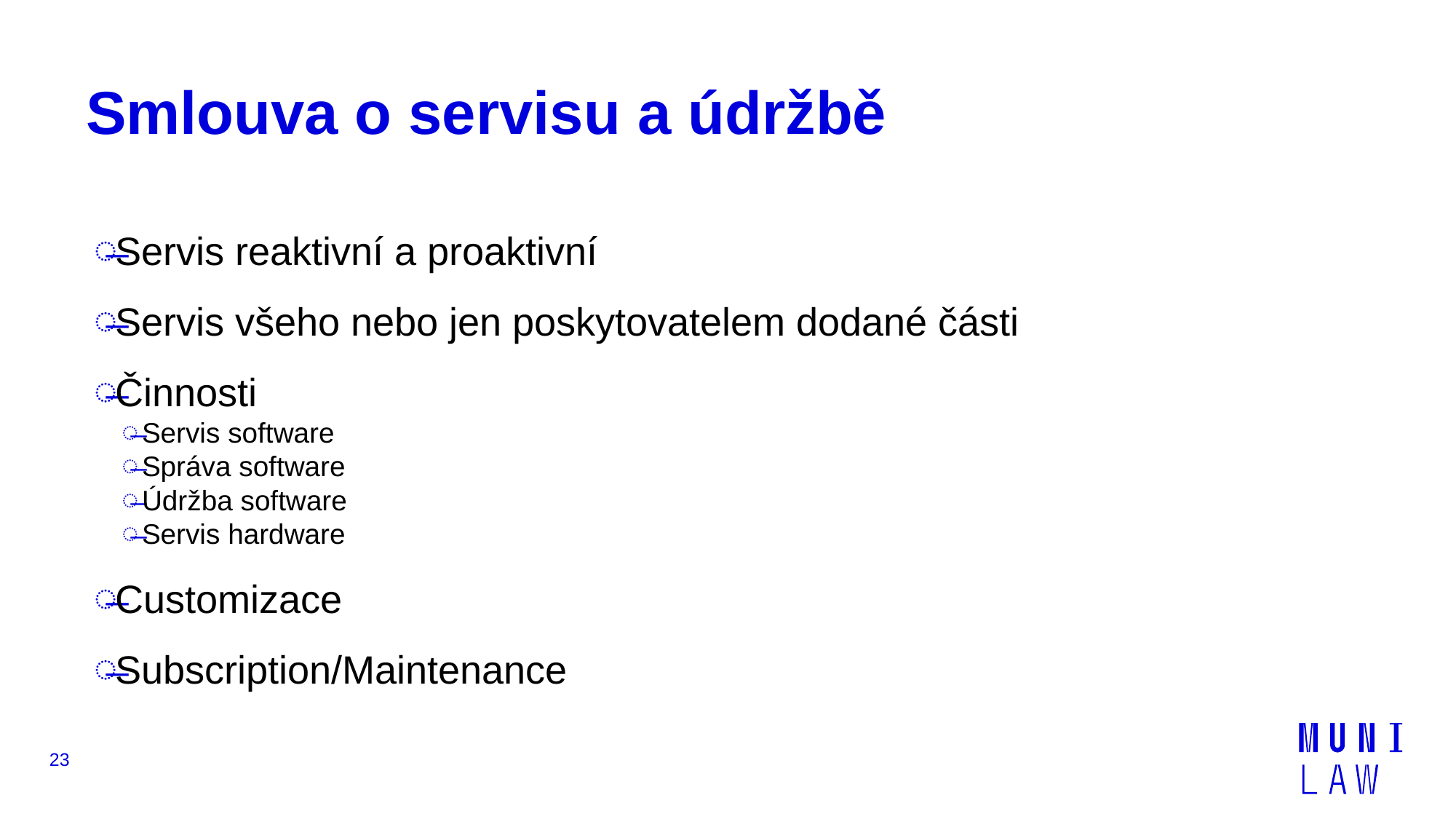

# Smlouva o servisu a údržbě
Servis reaktivní a proaktivní
Servis všeho nebo jen poskytovatelem dodané části
Činnosti
Servis software
Správa software
Údržba software
Servis hardware
Customizace
Subscription/Maintenance
23